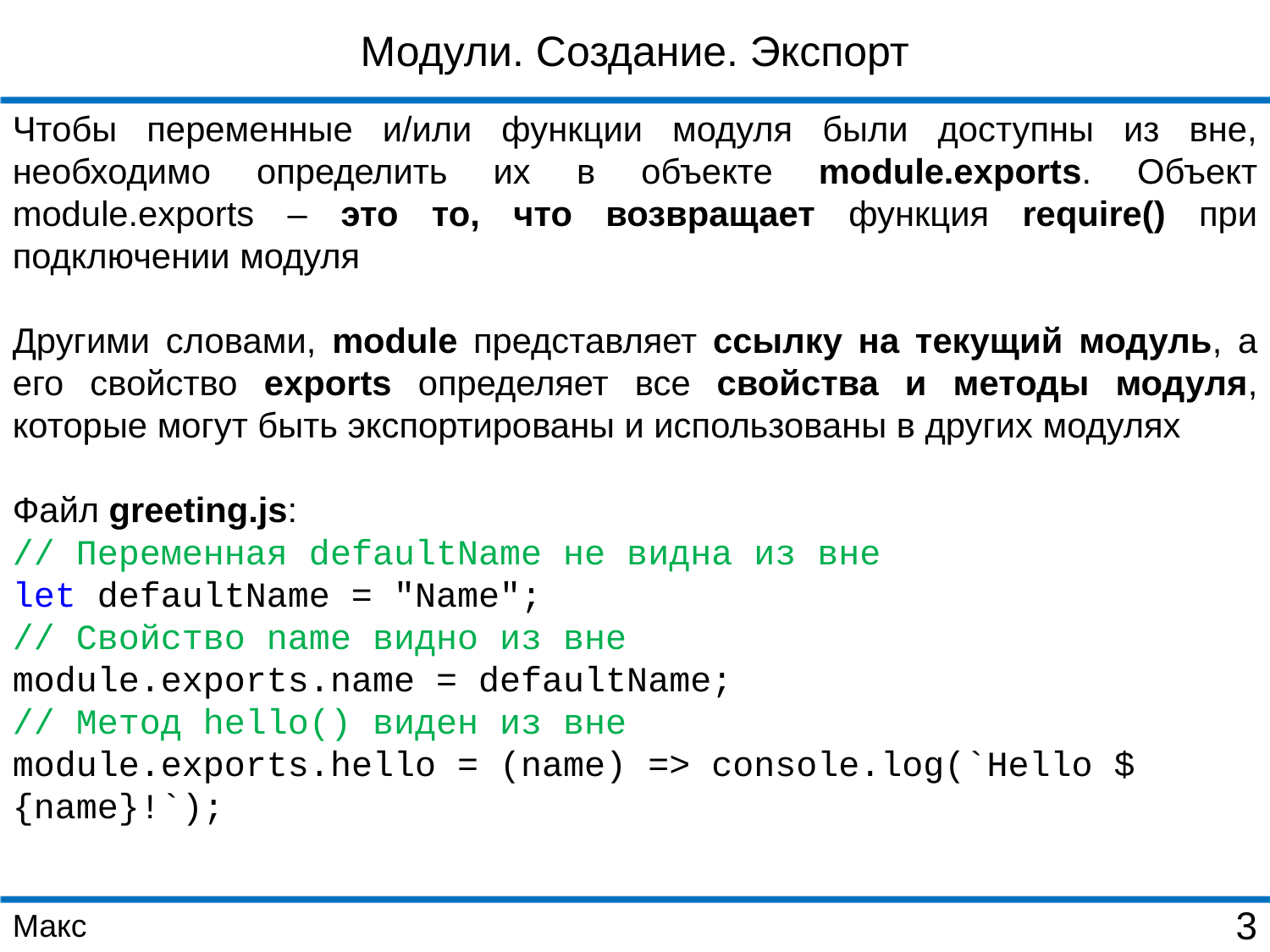

Модули. Создание. Экспорт
Чтобы переменные и/или функции модуля были доступны из вне, необходимо определить их в объекте module.exports. Объект module.exports – это то, что возвращает функция require() при подключении модуля

Другими словами, module представляет ссылку на текущий модуль, а его свойство exports определяет все свойства и методы модуля, которые могут быть экспортированы и использованы в других модулях

Файл greeting.js:
// Переменная defaultName не видна из вне
let defaultName = "Name";
// Свойство name видно из вне
module.exports.name = defaultName;
// Метод hello() виден из вне
module.exports.hello = (name) => console.log(`Hello ${name}!`);
Макс
3